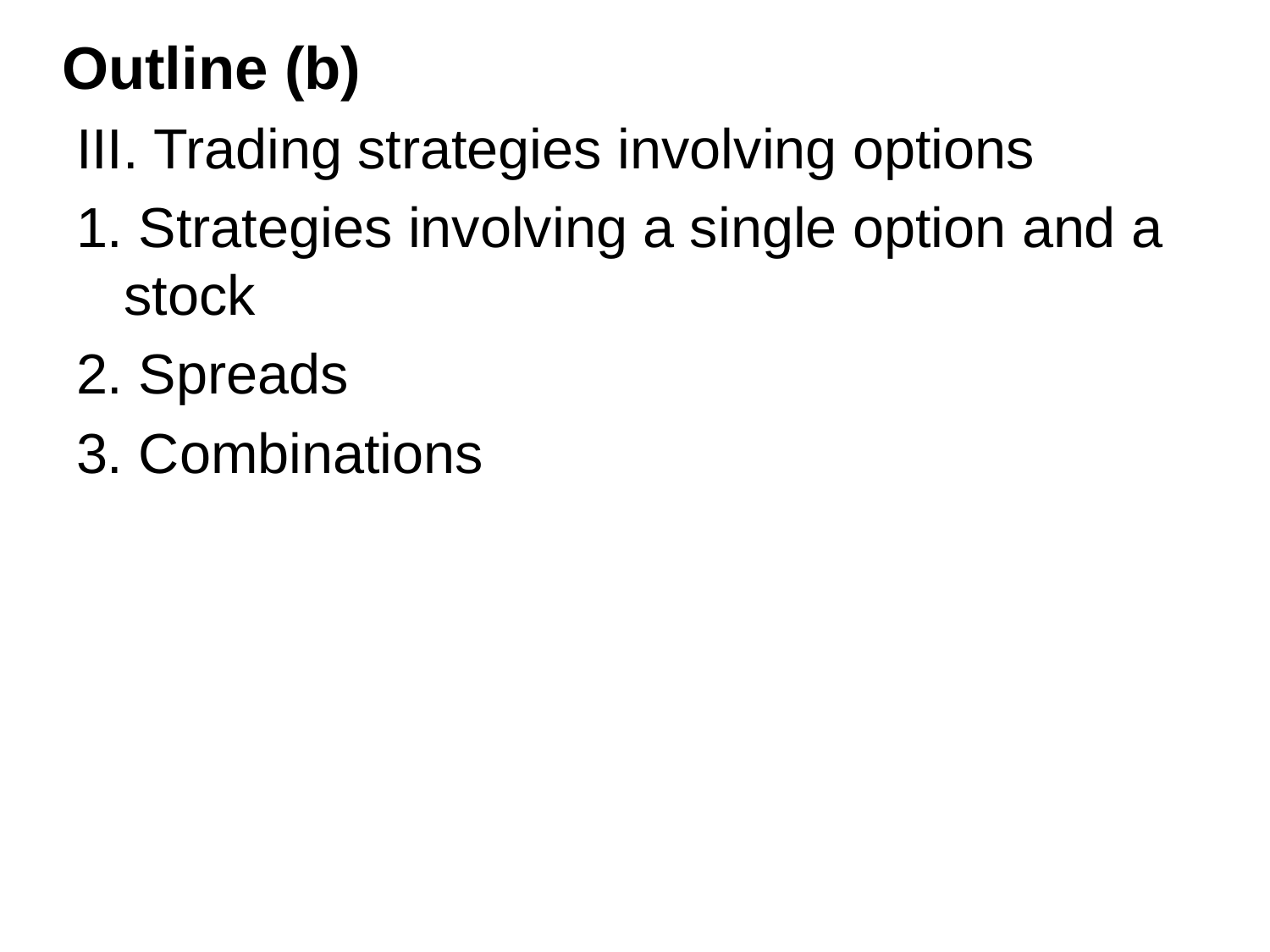

# Outline (b)
III. Trading strategies involving options
1. Strategies involving a single option and a stock
2. Spreads
3. Combinations